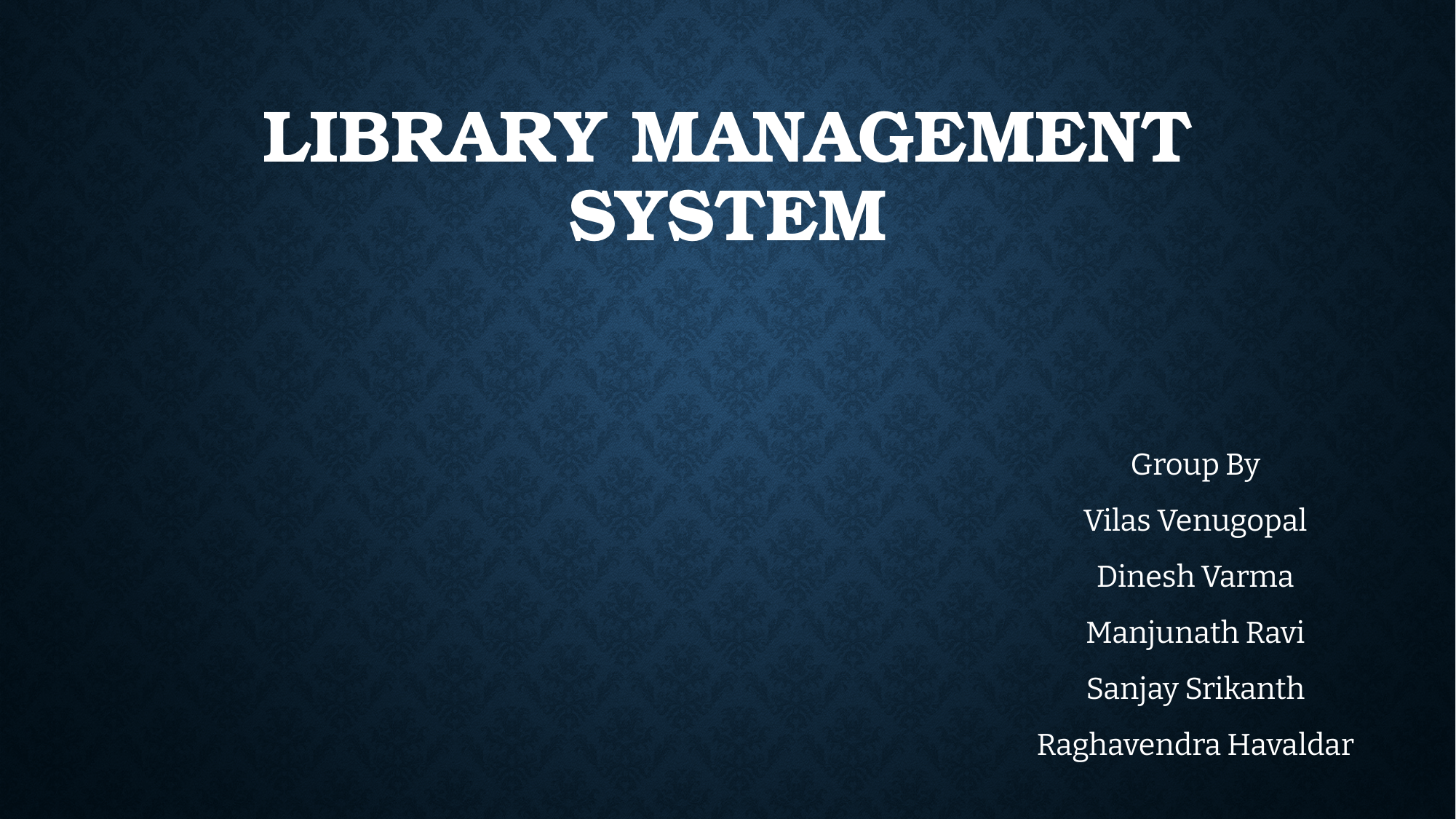

# LIBRARY MANAGEMENT SYSTEM
Group By
Vilas Venugopal
Dinesh Varma
Manjunath Ravi
Sanjay Srikanth
Raghavendra Havaldar